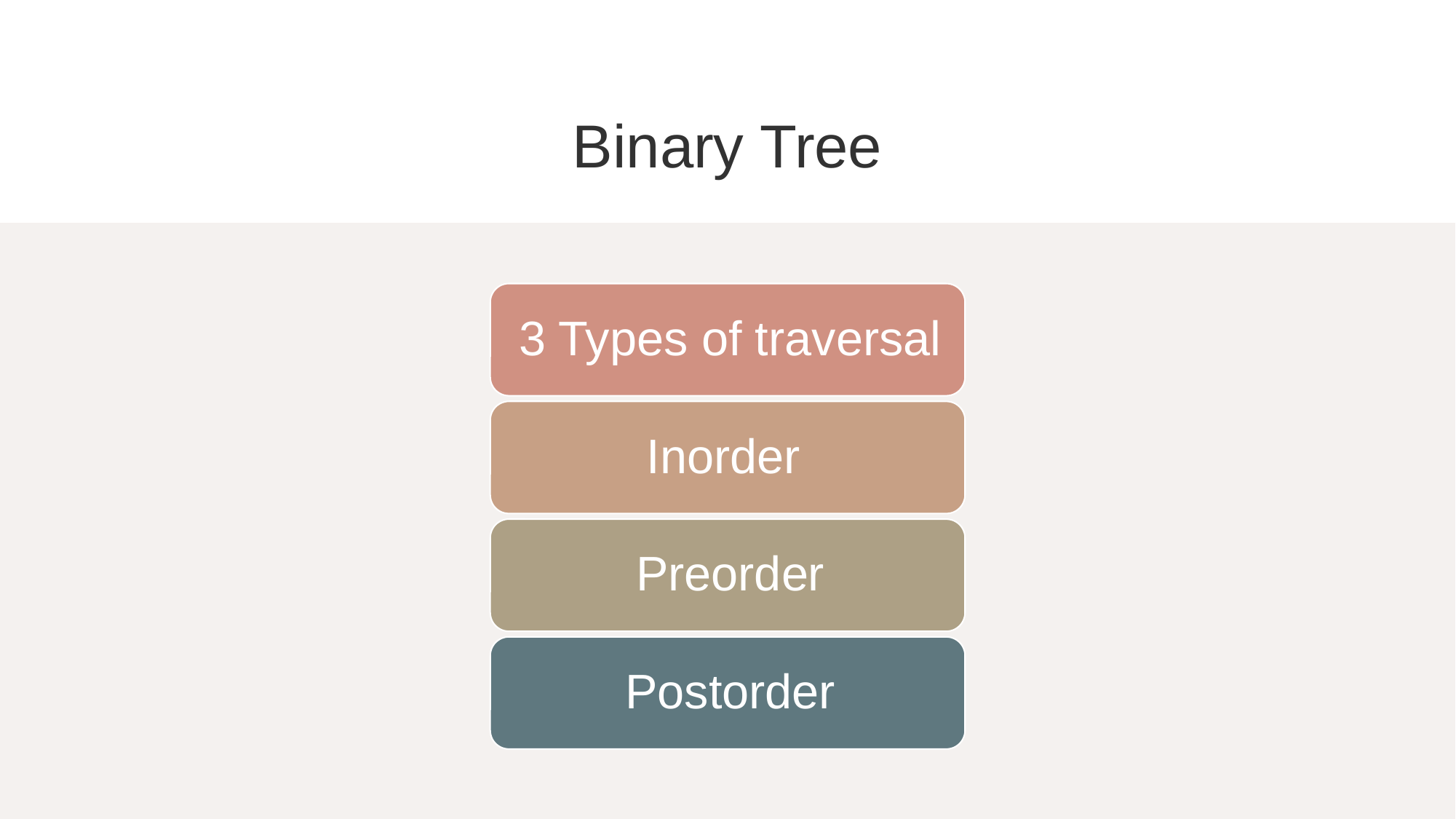

# Binary Tree

3 Types of traversal
Inorder
Preorder
Postorder